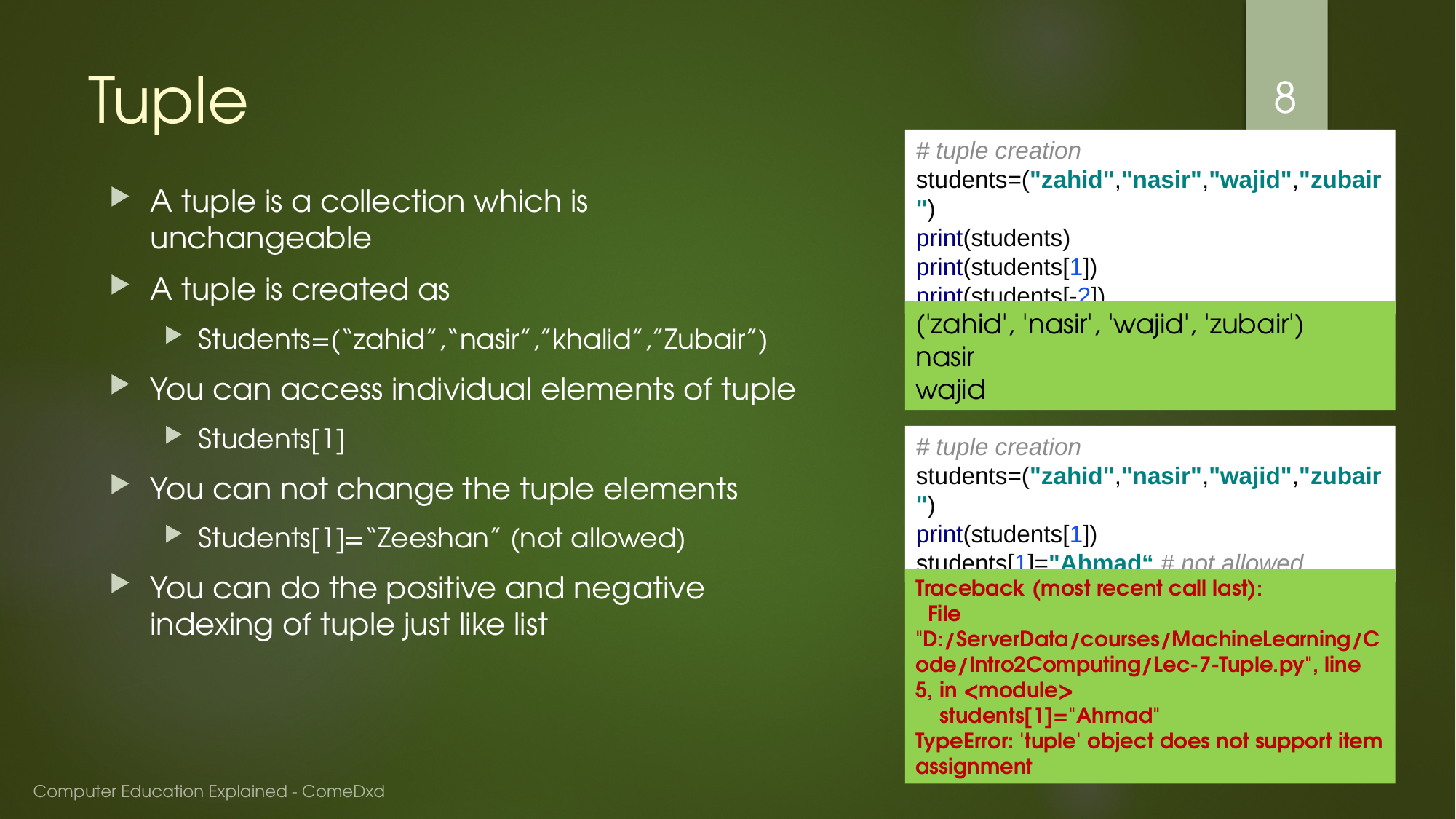

8
# Tuple
# tuple creation students=("zahid","nasir","wajid","zubair") print(students) print(students[1]) print(students[-2])
A tuple is a collection which is unchangeable
A tuple is created as
Students=(“zahid”,“nasir”,”khalid”,”Zubair”)
You can access individual elements of tuple
Students[1]
You can not change the tuple elements
Students[1]=“Zeeshan” (not allowed)
You can do the positive and negative indexing of tuple just like list
('zahid', 'nasir', 'wajid', 'zubair')
nasir
wajid
# tuple creation students=("zahid","nasir","wajid","zubair") print(students[1]) students[1]="Ahmad“ # not allowed
Traceback (most recent call last):
  File "D:/ServerData/courses/MachineLearning/Code/Intro2Computing/Lec-7-Tuple.py", line 5, in <module>
    students[1]="Ahmad"
TypeError: 'tuple' object does not support item assignment
Computer Education Explained - ComeDxd